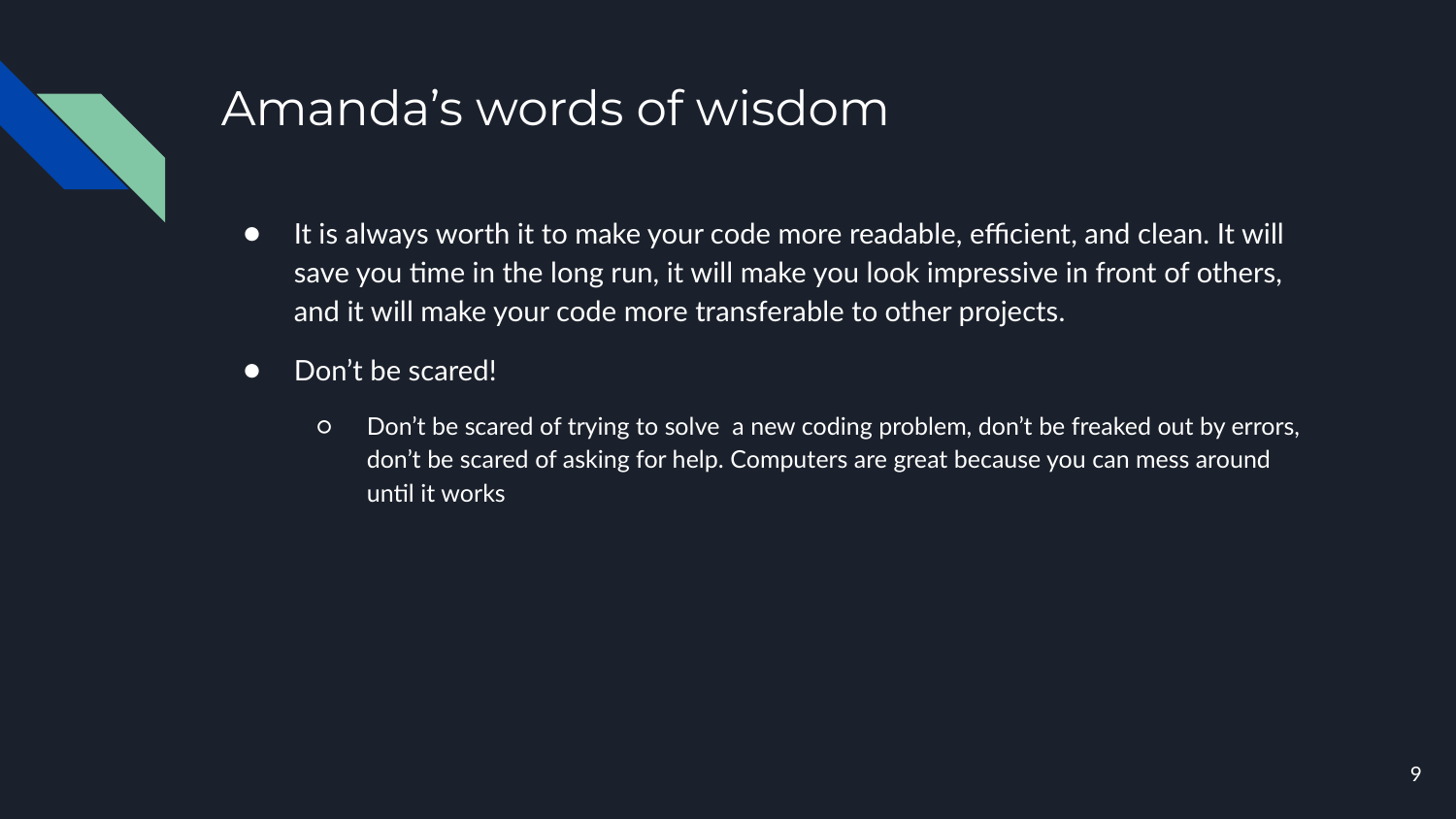

# Amanda’s words of wisdom
It is always worth it to make your code more readable, efficient, and clean. It will save you time in the long run, it will make you look impressive in front of others, and it will make your code more transferable to other projects.
Don’t be scared!
Don’t be scared of trying to solve  a new coding problem, don’t be freaked out by errors, don’t be scared of asking for help. Computers are great because you can mess around until it works
9